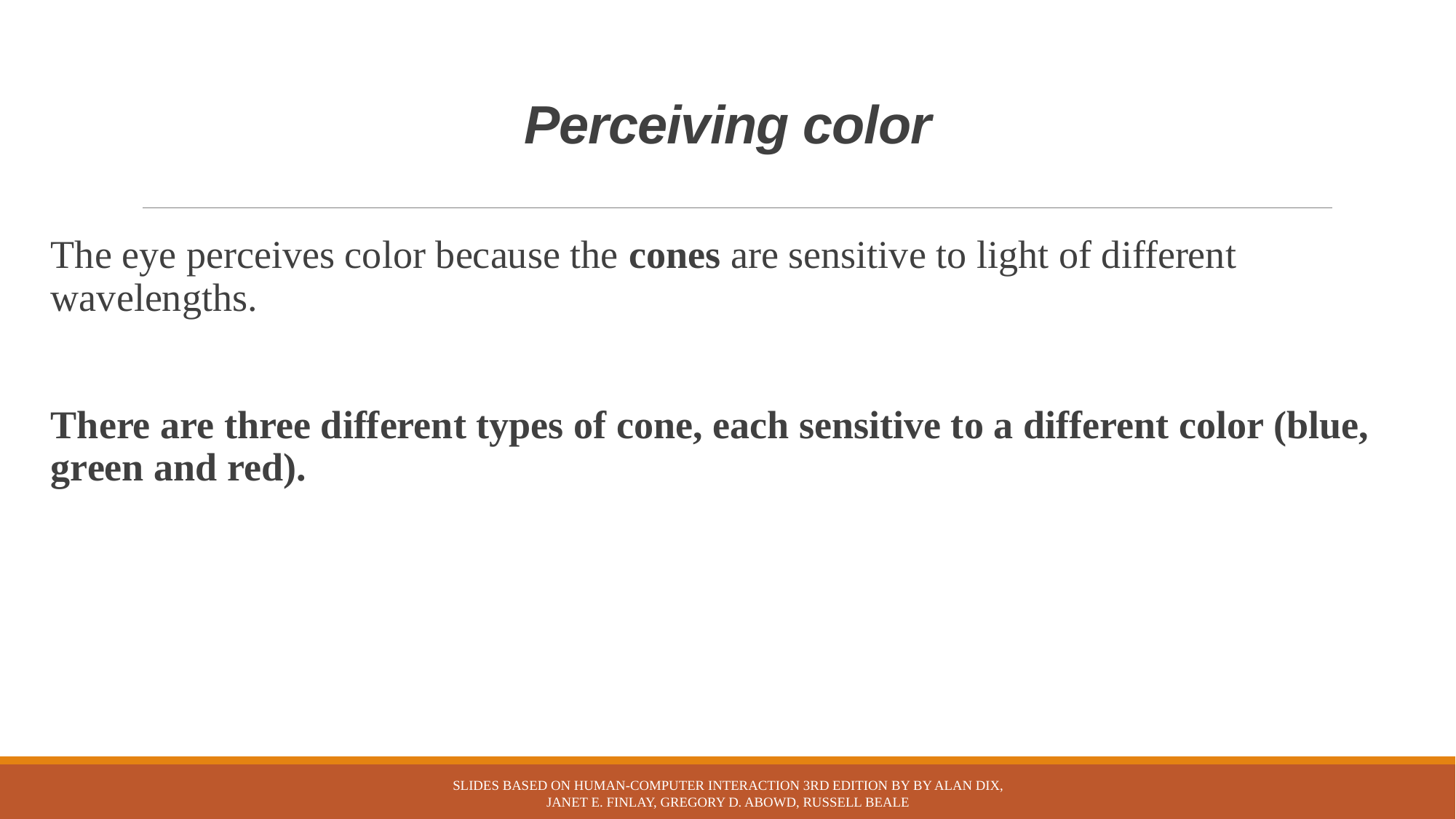

# Perceiving color
The eye perceives color because the cones are sensitive to light of different wavelengths.

There are three different types of cone, each sensitive to a different color (blue, green and red).
Slides based on Human-Computer Interaction 3rd Edition by by Alan Dix, Janet E. Finlay, Gregory D. Abowd, Russell Beale